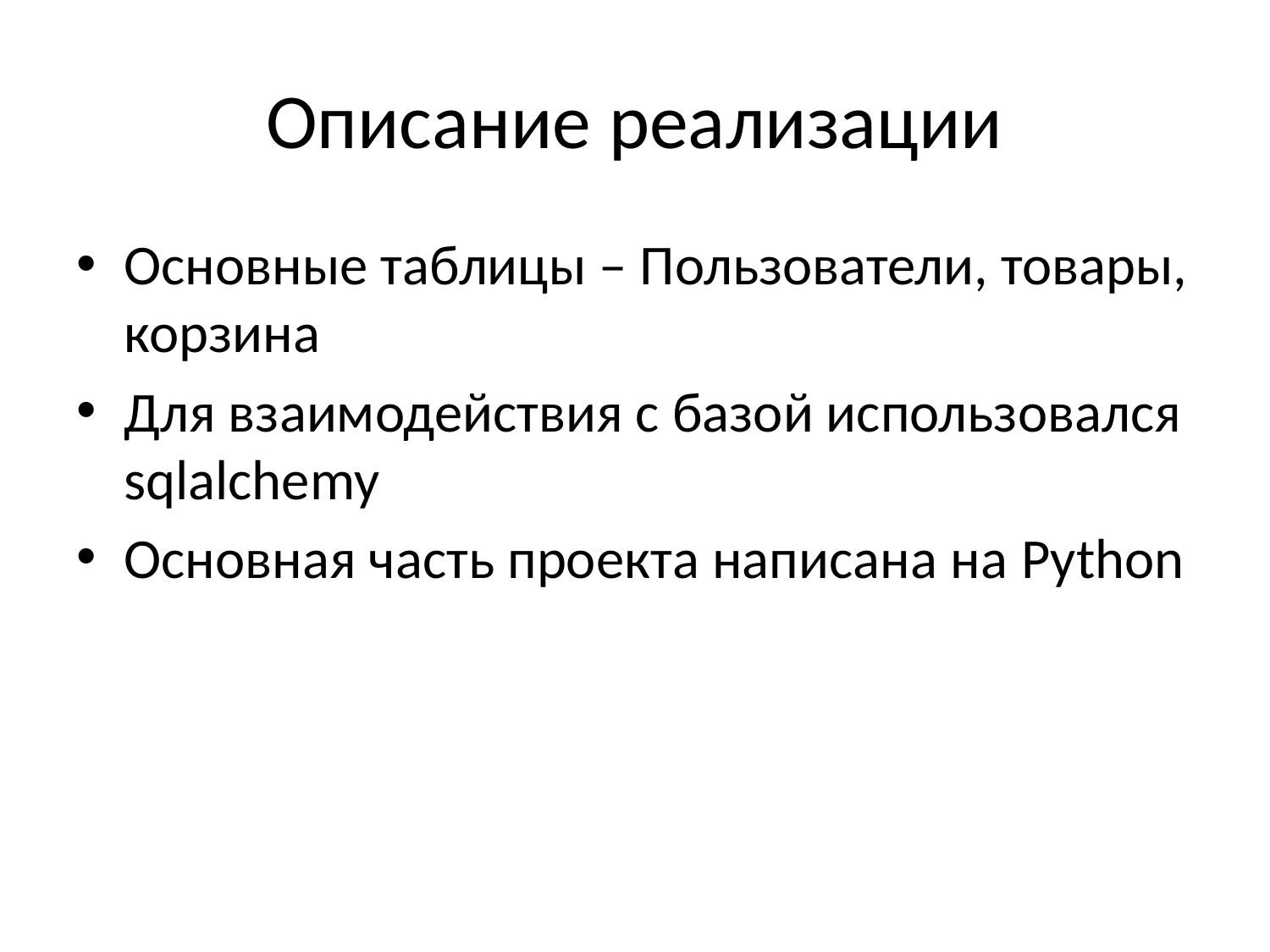

# Описание реализации
Основные таблицы – Пользователи, товары, корзина
Для взаимодействия с базой использовался sqlalchemy
Основная часть проекта написана на Python